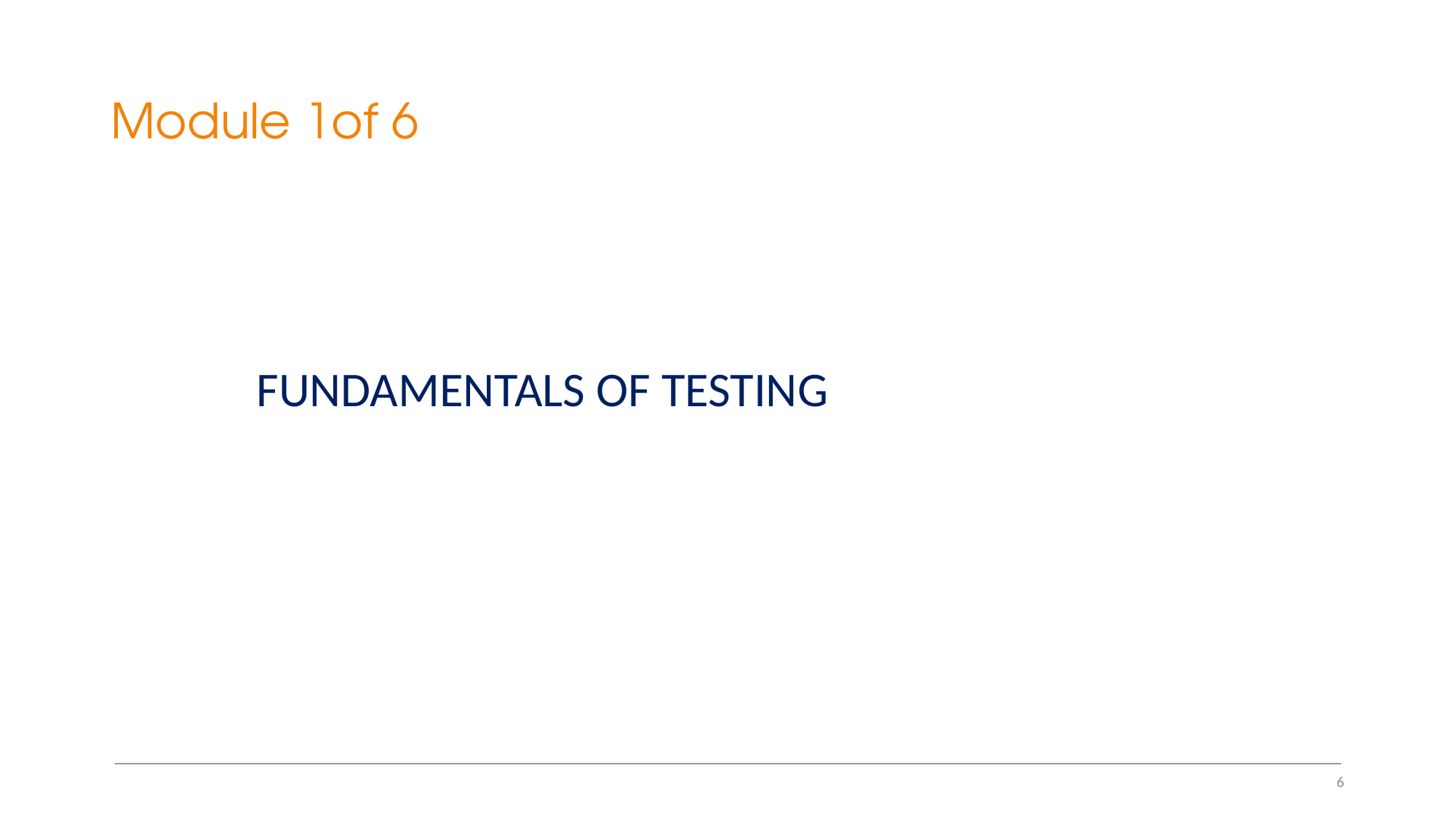

# Module 1of 6

	FUNDAMENTALS OF TESTING
6